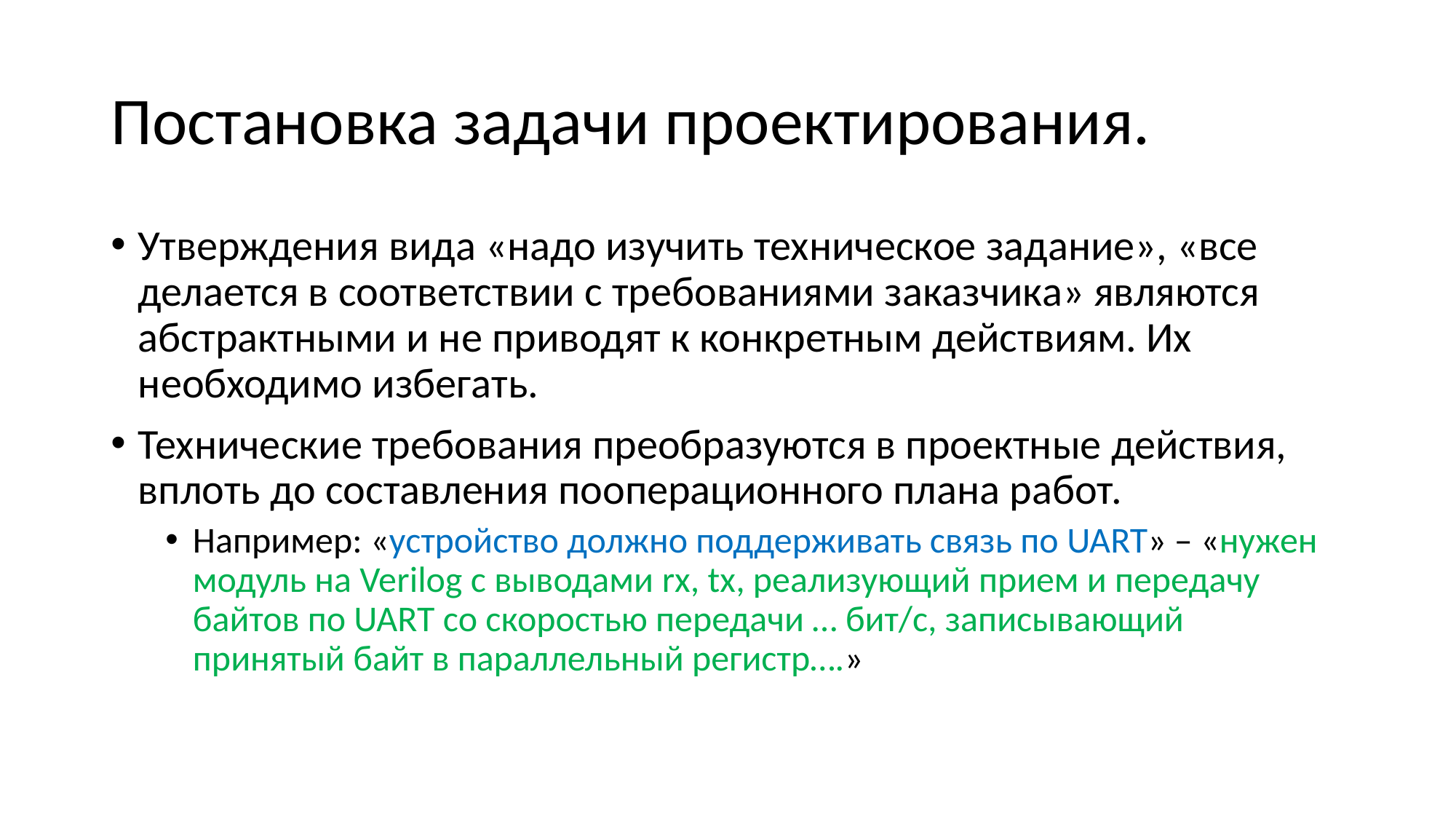

# Постановка задачи проектирования.
Утверждения вида «надо изучить техническое задание», «все делается в соответствии с требованиями заказчика» являются абстрактными и не приводят к конкретным действиям. Их необходимо избегать.
Технические требования преобразуются в проектные действия, вплоть до составления пооперационного плана работ.
Например: «устройство должно поддерживать связь по UART» – «нужен модуль на Verilog с выводами rx, tx, реализующий прием и передачу байтов по UART со скоростью передачи … бит/с, записывающий принятый байт в параллельный регистр….»